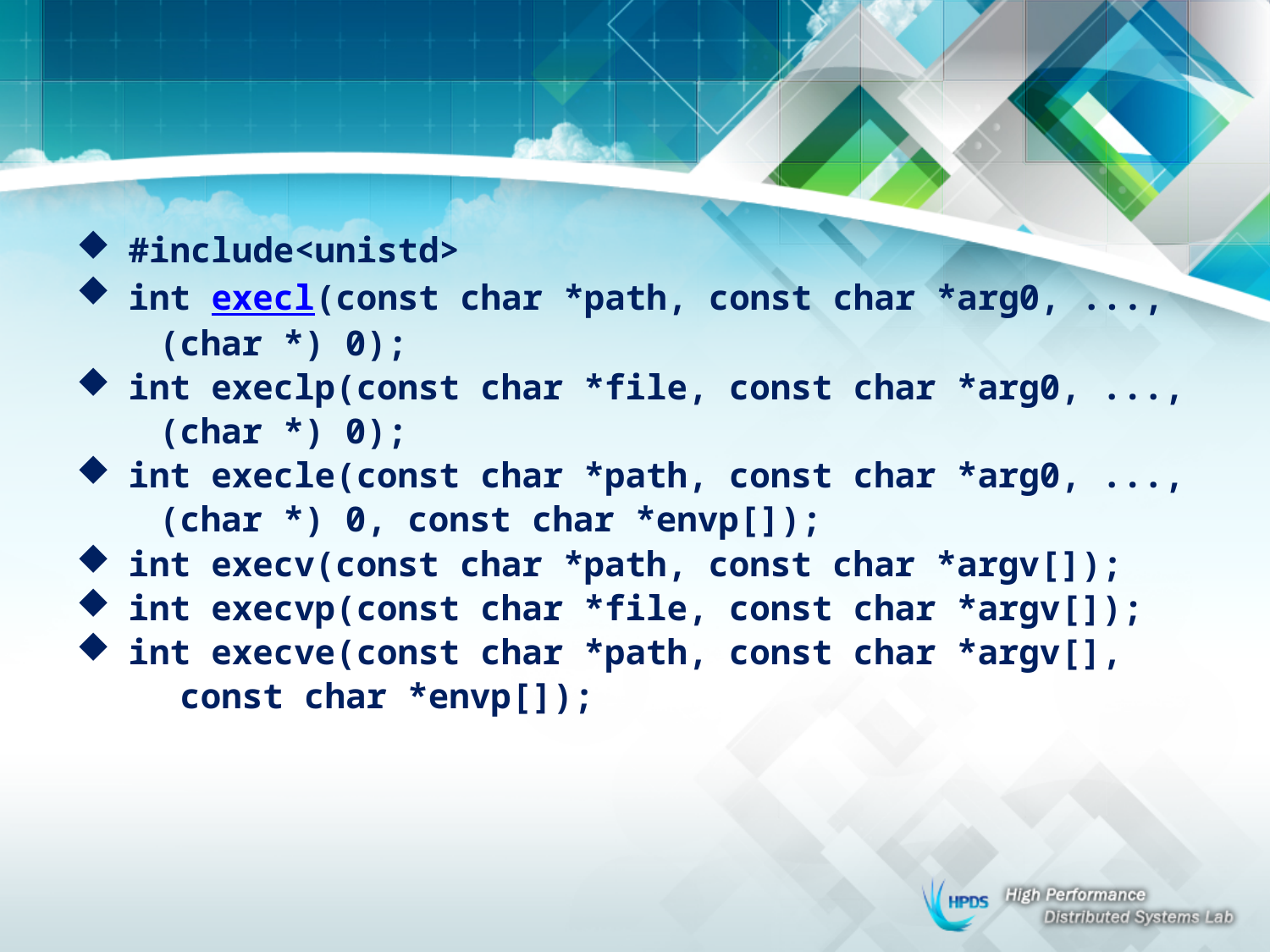

#
#include<unistd>
int execl(const char *path, const char *arg0, ...,
    (char *) 0);
int execlp(const char *file, const char *arg0, ...,
    (char *) 0);
int execle(const char *path, const char *arg0, ...,
    (char *) 0, const char *envp[]);
int execv(const char *path, const char *argv[]);
int execvp(const char *file, const char *argv[]);
int execve(const char *path, const char *argv[],
     const char *envp[]);